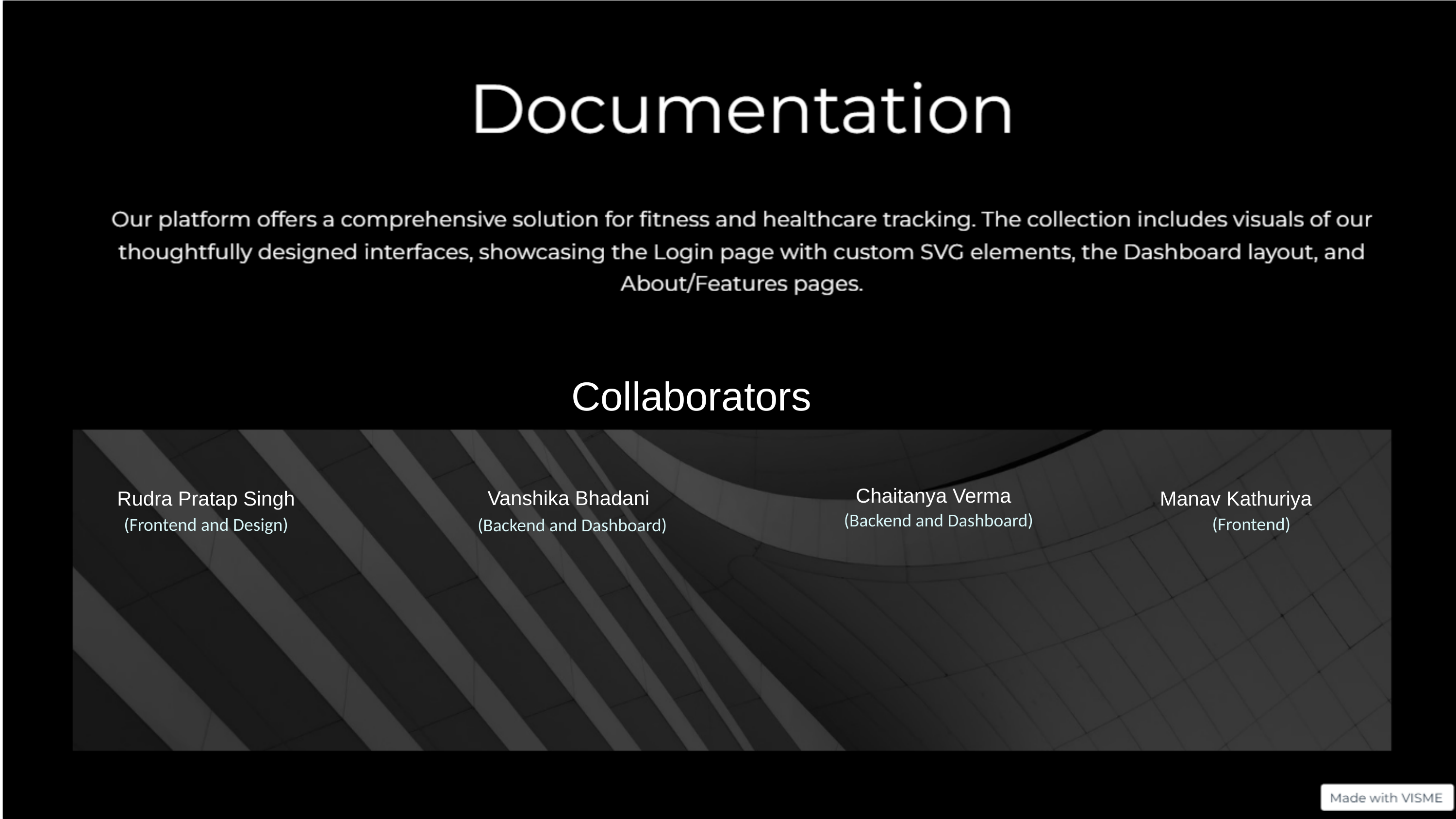

Collaborators
Chaitanya Verma

Vanshika Bhadani

Rudra Pratap Singh

Manav Kathuriya

(Backend and Dashboard)
(Frontend)
(Frontend and Design)
(Backend and Dashboard)